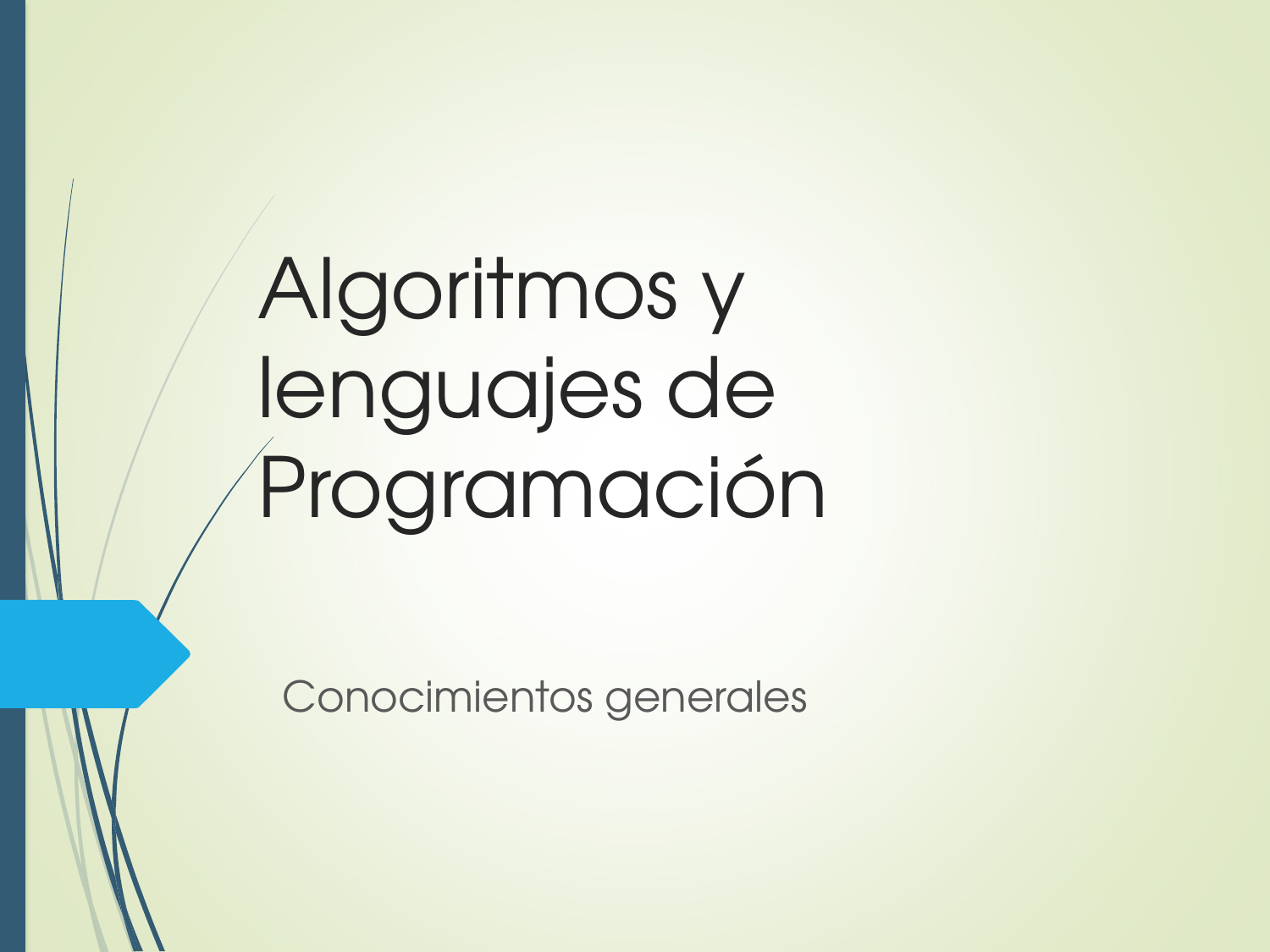

# Algoritmos y lenguajes de Programación
Conocimientos generales